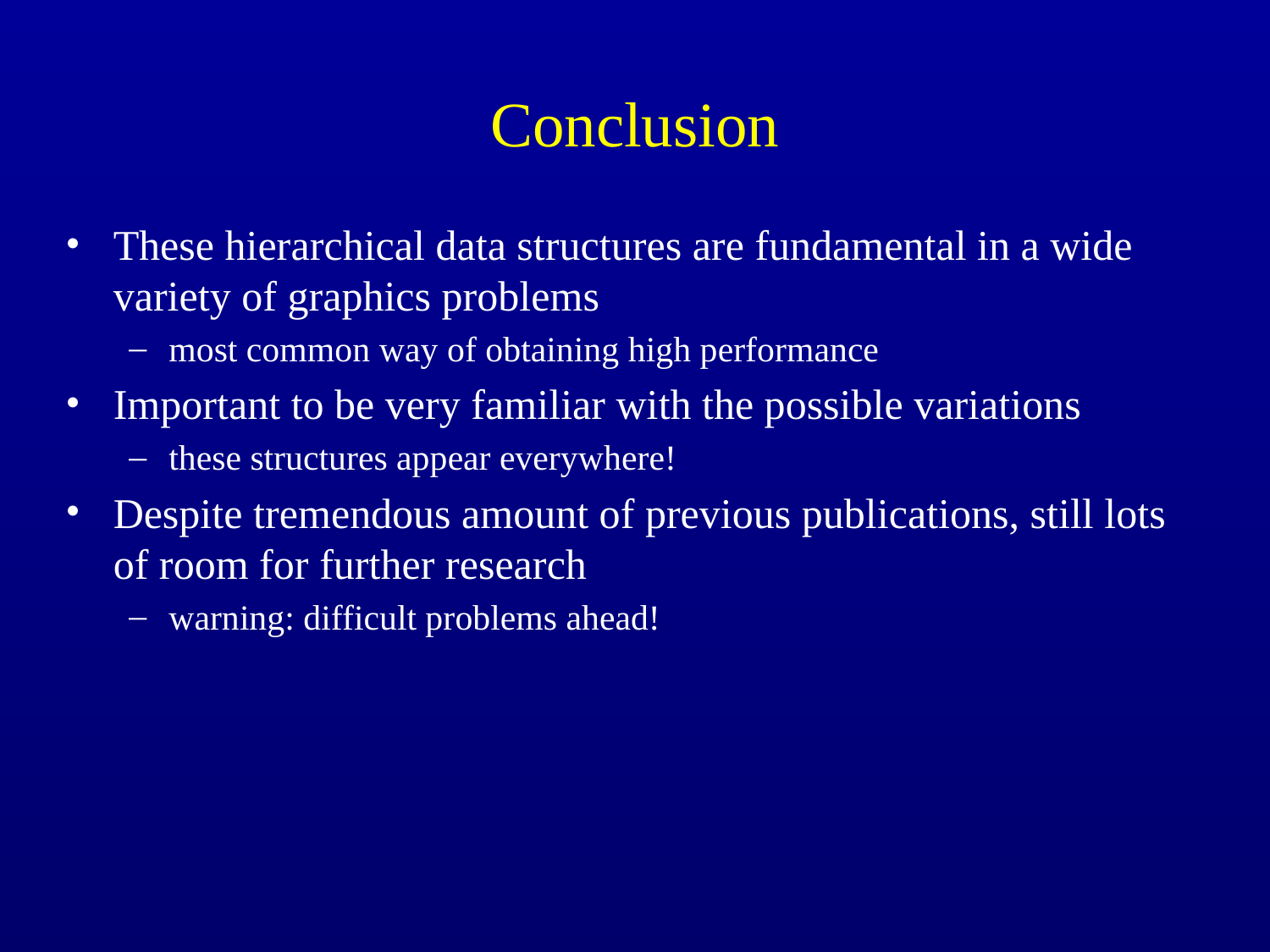

# Conclusion
These hierarchical data structures are fundamental in a wide variety of graphics problems
most common way of obtaining high performance
Important to be very familiar with the possible variations
these structures appear everywhere!
Despite tremendous amount of previous publications, still lots of room for further research
warning: difficult problems ahead!